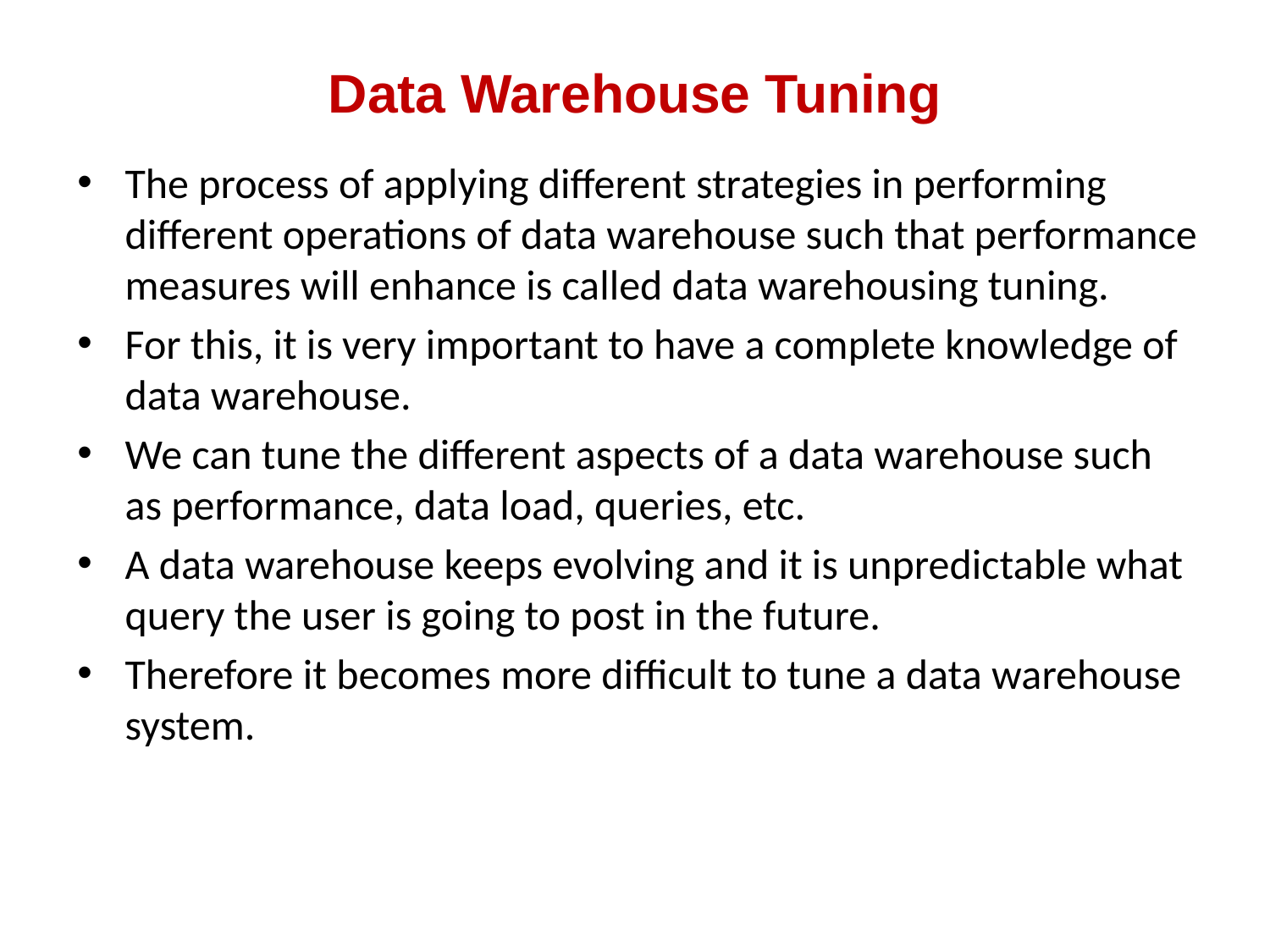

Data Warehouse Tuning
The process of applying different strategies in performing different operations of data warehouse such that performance measures will enhance is called data warehousing tuning.
For this, it is very important to have a complete knowledge of data warehouse.
We can tune the different aspects of a data warehouse such as performance, data load, queries, etc.
A data warehouse keeps evolving and it is unpredictable what query the user is going to post in the future.
Therefore it becomes more difficult to tune a data warehouse system.